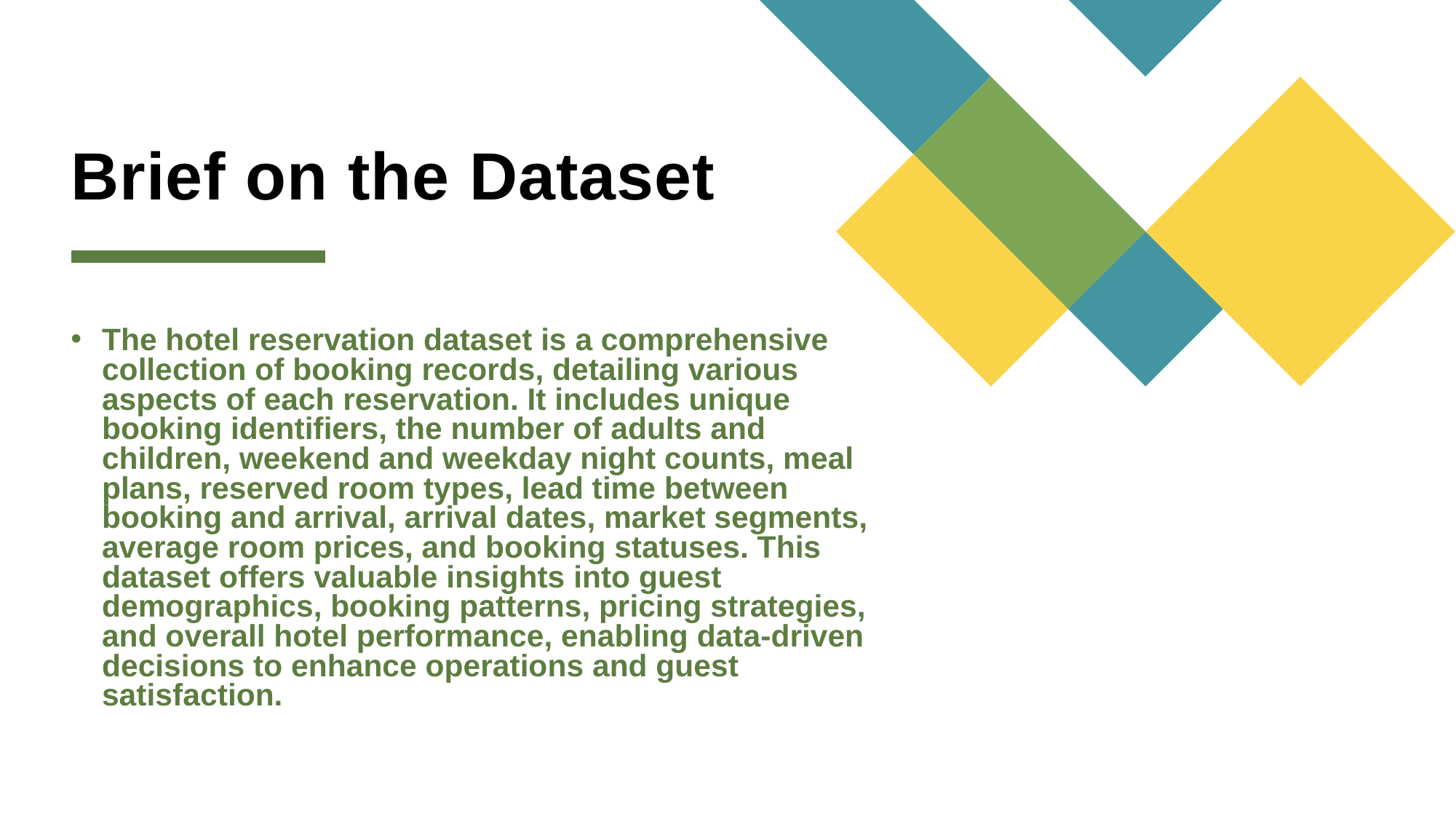

# Brief on the Dataset
The hotel reservation dataset is a comprehensive collection of booking records, detailing various aspects of each reservation. It includes unique booking identifiers, the number of adults and children, weekend and weekday night counts, meal plans, reserved room types, lead time between booking and arrival, arrival dates, market segments, average room prices, and booking statuses. This dataset offers valuable insights into guest demographics, booking patterns, pricing strategies, and overall hotel performance, enabling data-driven decisions to enhance operations and guest satisfaction.